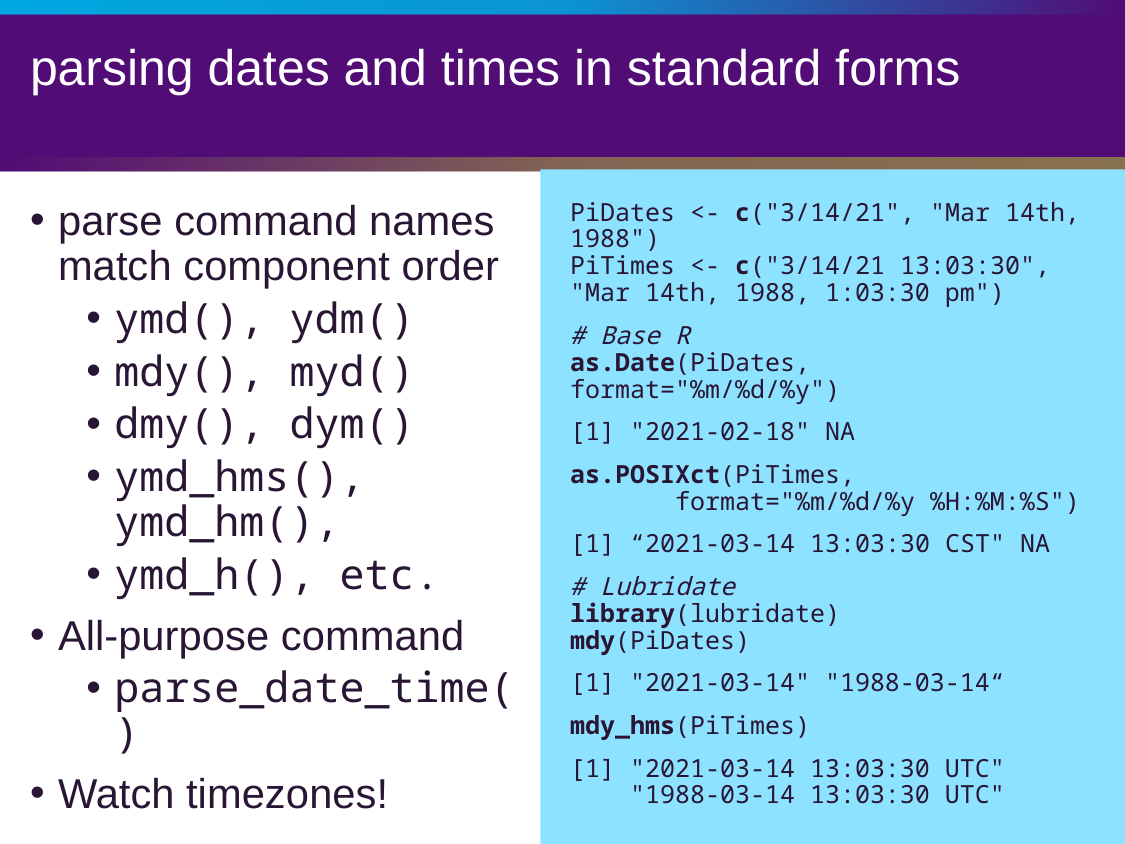

# parsing dates and times in standard forms
parse command names match component order
ymd(), ydm()
mdy(), myd()
dmy(), dym()
ymd_hms(), ymd_hm(),
ymd_h(), etc.
All-purpose command
parse_date_time()
Watch timezones!
PiDates <- c("3/14/21", "Mar 14th, 1988")
PiTimes <- c("3/14/21 13:03:30", "Mar 14th, 1988, 1:03:30 pm")
# Base R as.Date(PiDates, format="%m/%d/%y")
[1] "2021-02-18" NA
as.POSIXct(PiTimes,
       format="%m/%d/%y %H:%M:%S")
[1] “2021-03-14 13:03:30 CST" NA
# Lubridate library(lubridate) mdy(PiDates)
[1] "2021-03-14" "1988-03-14“
mdy_hms(PiTimes)
[1] "2021-03-14 13:03:30 UTC"
    "1988-03-14 13:03:30 UTC"